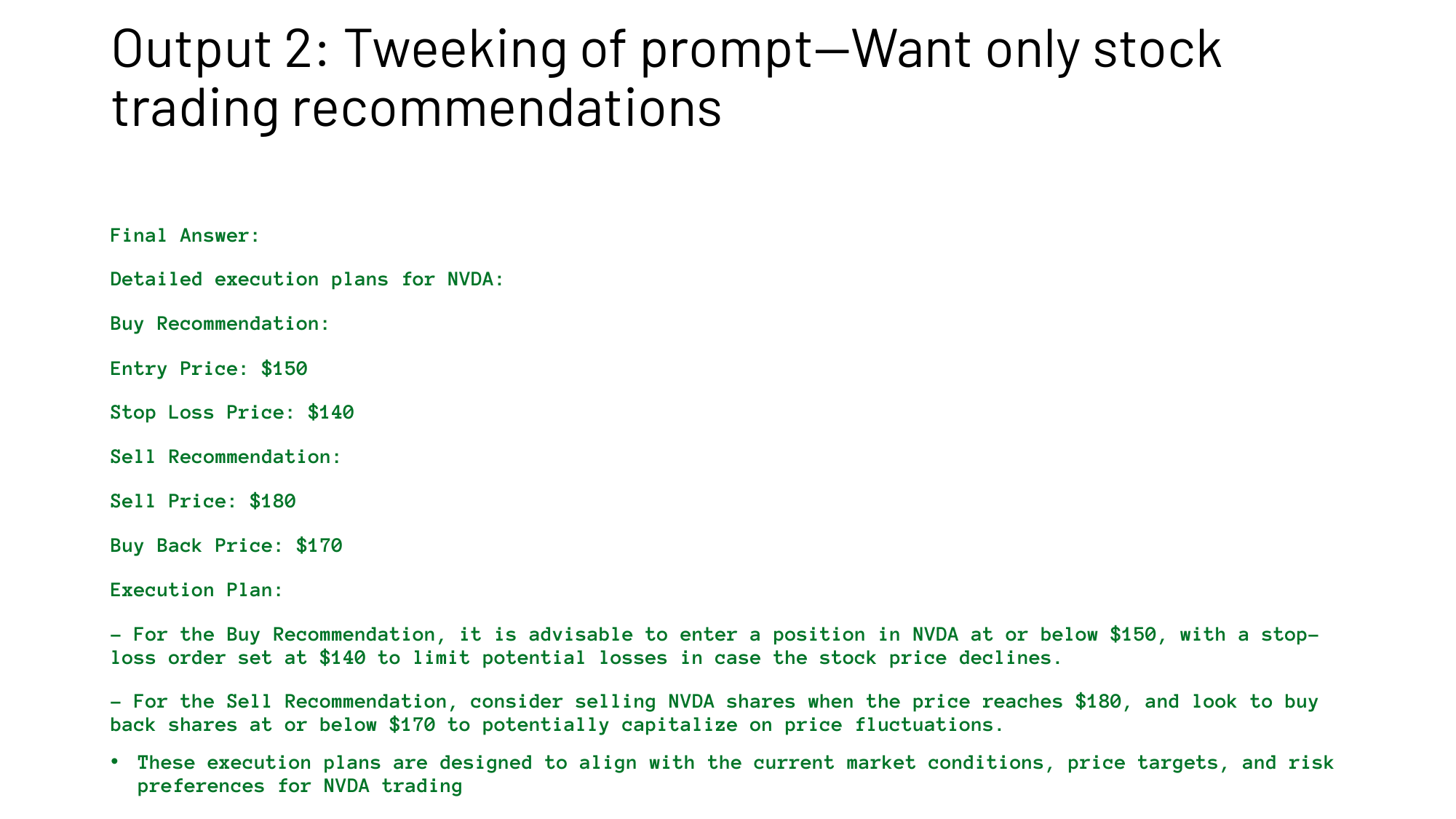

# Output 2: Tweeking of prompt—Want only stock trading recommendations
Final Answer:
Detailed execution plans for NVDA:
Buy Recommendation:
Entry Price: $150
Stop Loss Price: $140
Sell Recommendation:
Sell Price: $180
Buy Back Price: $170
Execution Plan:
- For the Buy Recommendation, it is advisable to enter a position in NVDA at or below $150, with a stop-loss order set at $140 to limit potential losses in case the stock price declines.
- For the Sell Recommendation, consider selling NVDA shares when the price reaches $180, and look to buy back shares at or below $170 to potentially capitalize on price fluctuations.
These execution plans are designed to align with the current market conditions, price targets, and risk preferences for NVDA trading